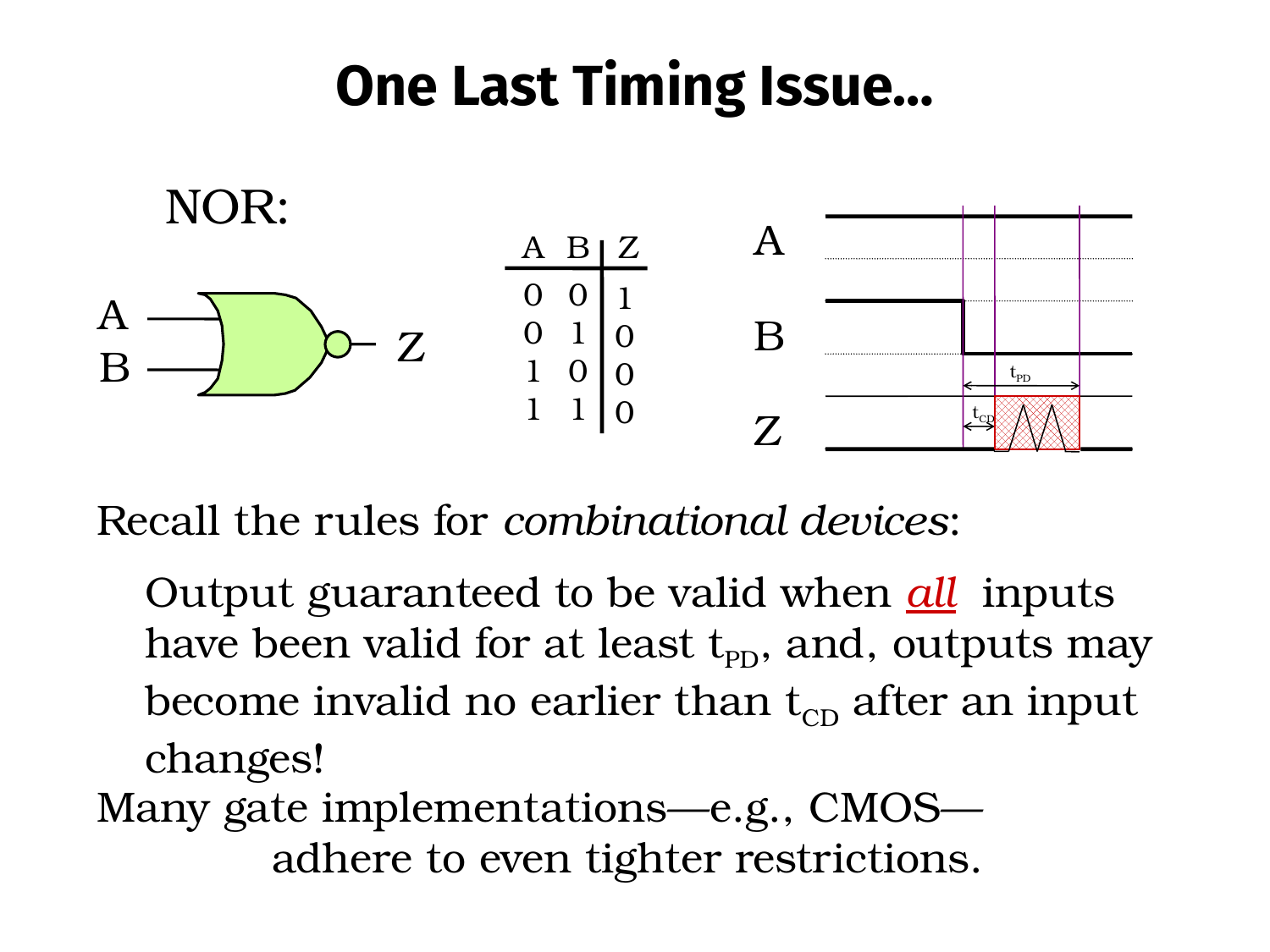

# One Last Timing Issue…
NOR:

A

B

tPD

tCD

Z

A

A
B
Z

0
0
1
1
0
1
0
1
1
0
0
0

A

Z
B

B

tPD

tCD

Z

Recall the rules for combinational devices:
	Output guaranteed to be valid when all  inputs have been valid for at least tPD, and, outputs may become invalid no earlier than tCD after an input changes!
Many gate implementations—e.g., CMOS—
	adhere to even tighter restrictions.